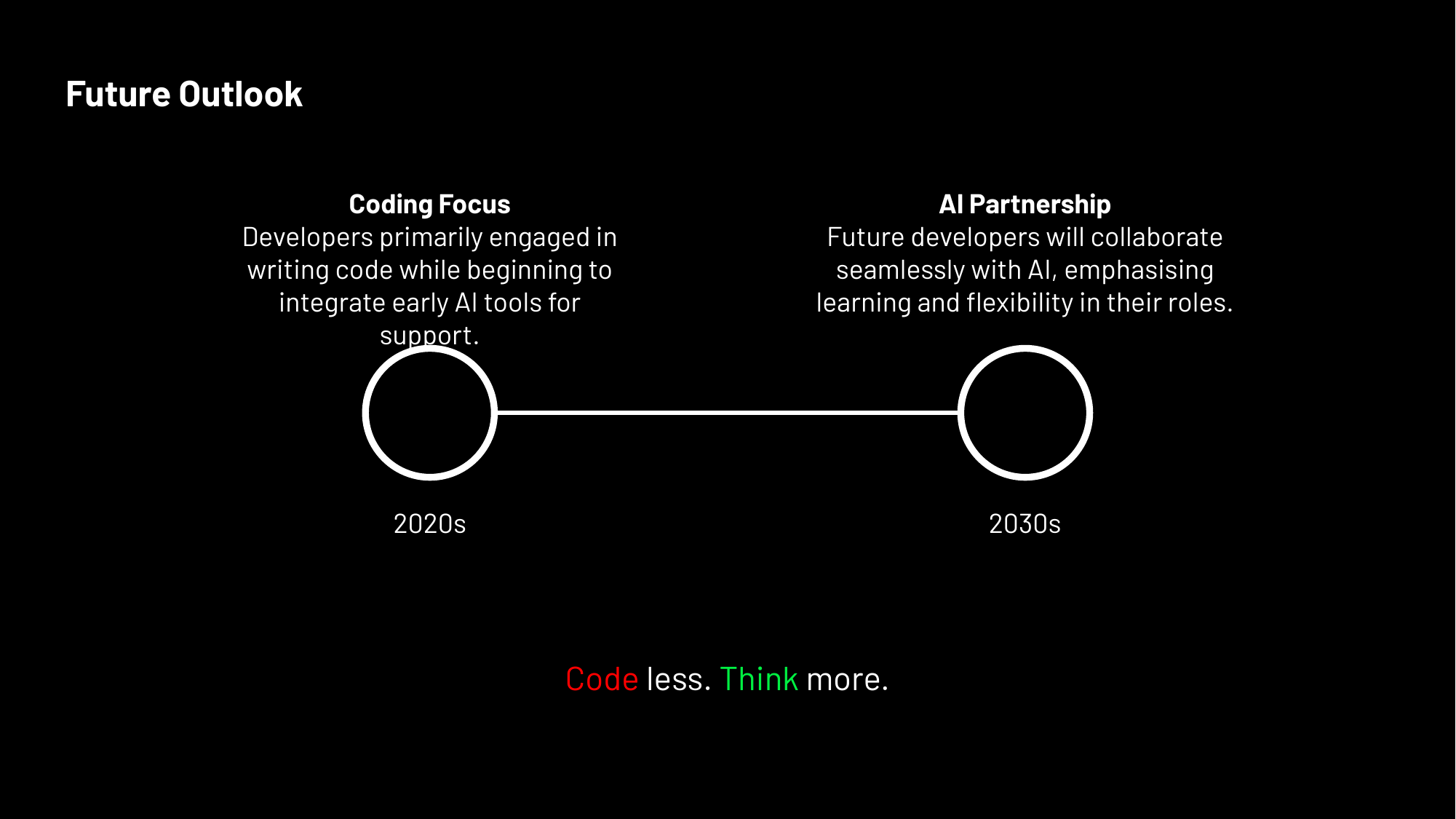

Future Outlook
AI Partnership
Future developers will collaborate seamlessly with AI, emphasising learning and flexibility in their roles.
Coding Focus
Developers primarily engaged in writing code while beginning to integrate early AI tools for support.

2020s
2030s
Code less. Think more.